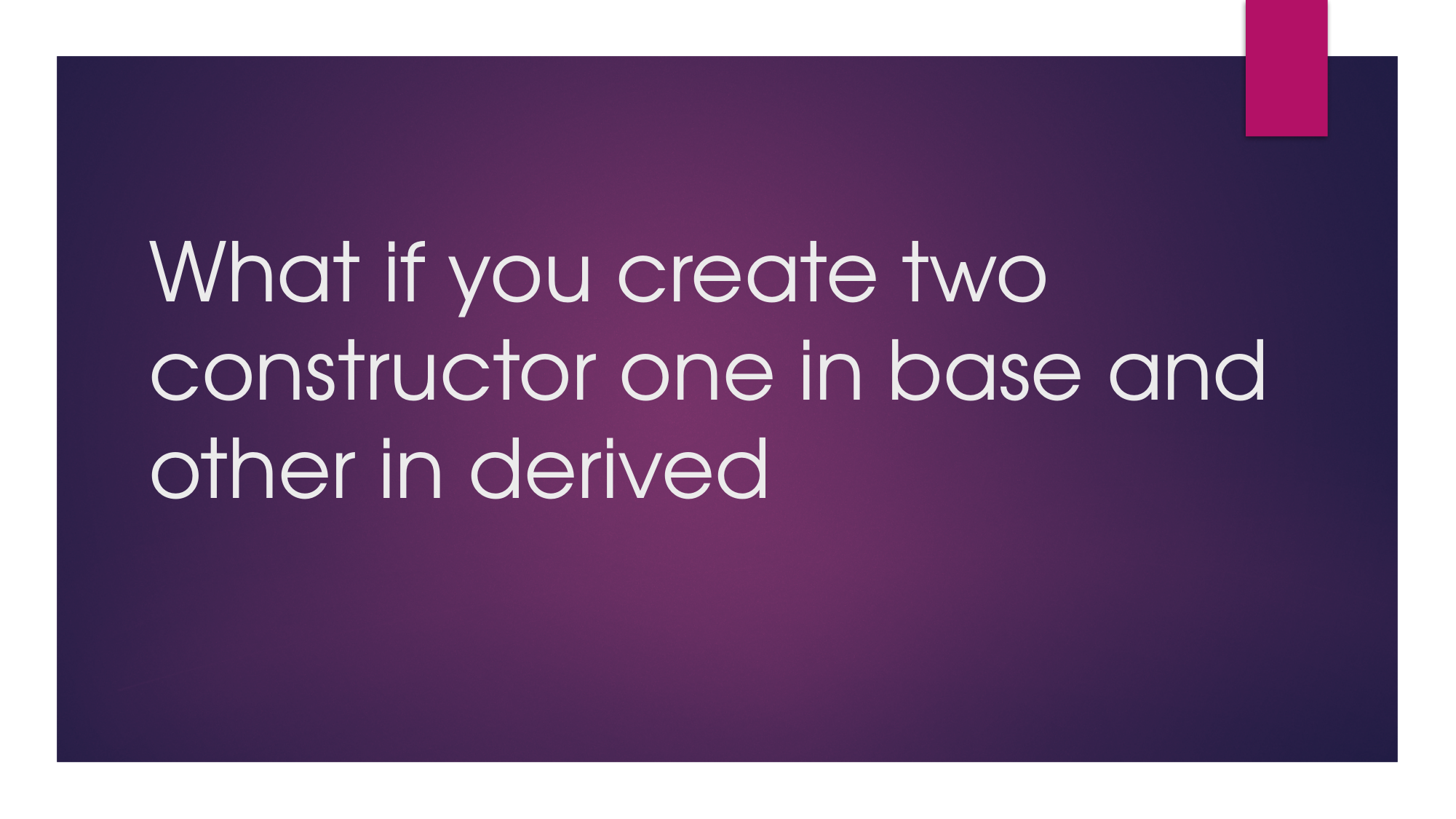

# What if you create two constructor one in base and other in derived